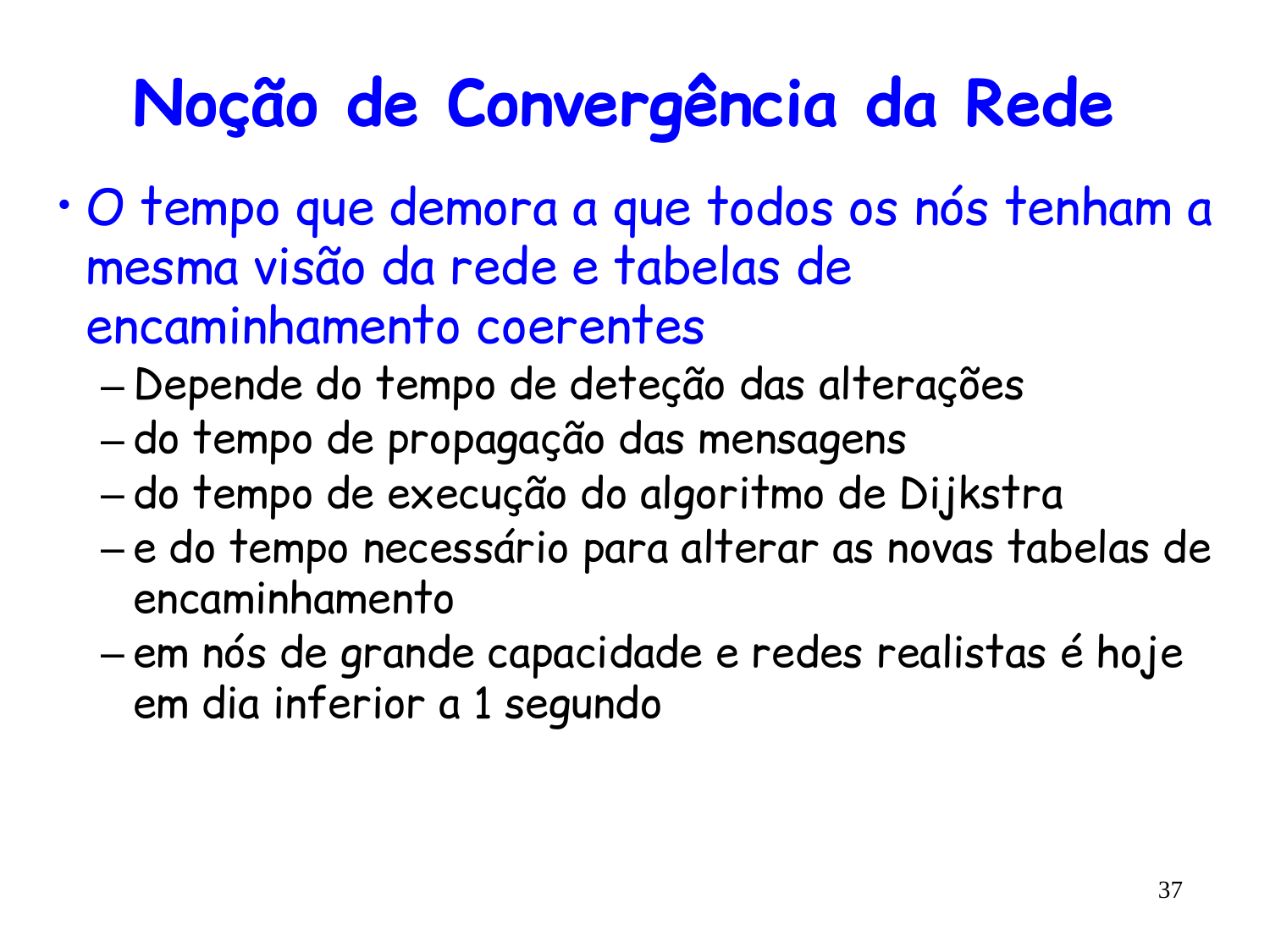

# Noção de Convergência da Rede
O tempo que demora a que todos os nós tenham a mesma visão da rede e tabelas de encaminhamento coerentes
Depende do tempo de deteção das alterações
do tempo de propagação das mensagens
do tempo de execução do algoritmo de Dijkstra
e do tempo necessário para alterar as novas tabelas de encaminhamento
em nós de grande capacidade e redes realistas é hoje em dia inferior a 1 segundo
37